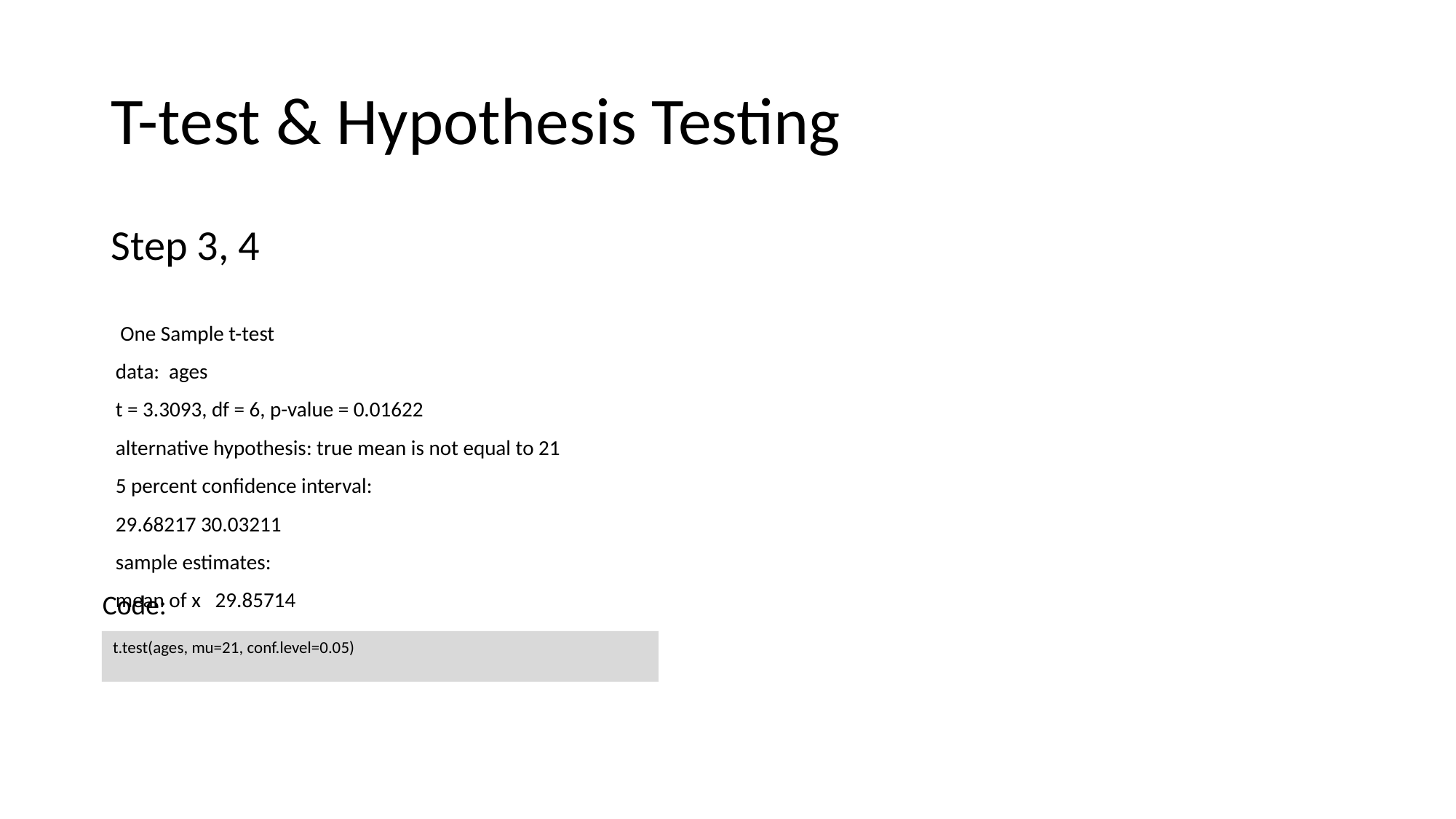

# T-test & Hypothesis Testing
Step 3, 4

  One Sample t-test
 data:  ages
 t = 3.3093, df = 6, p-value = 0.01622
 alternative hypothesis: true mean is not equal to 21
 5 percent confidence interval:
 29.68217 30.03211
 sample estimates:
 mean of x   29.85714

Code:
t.test(ages, mu=21, conf.level=0.05)